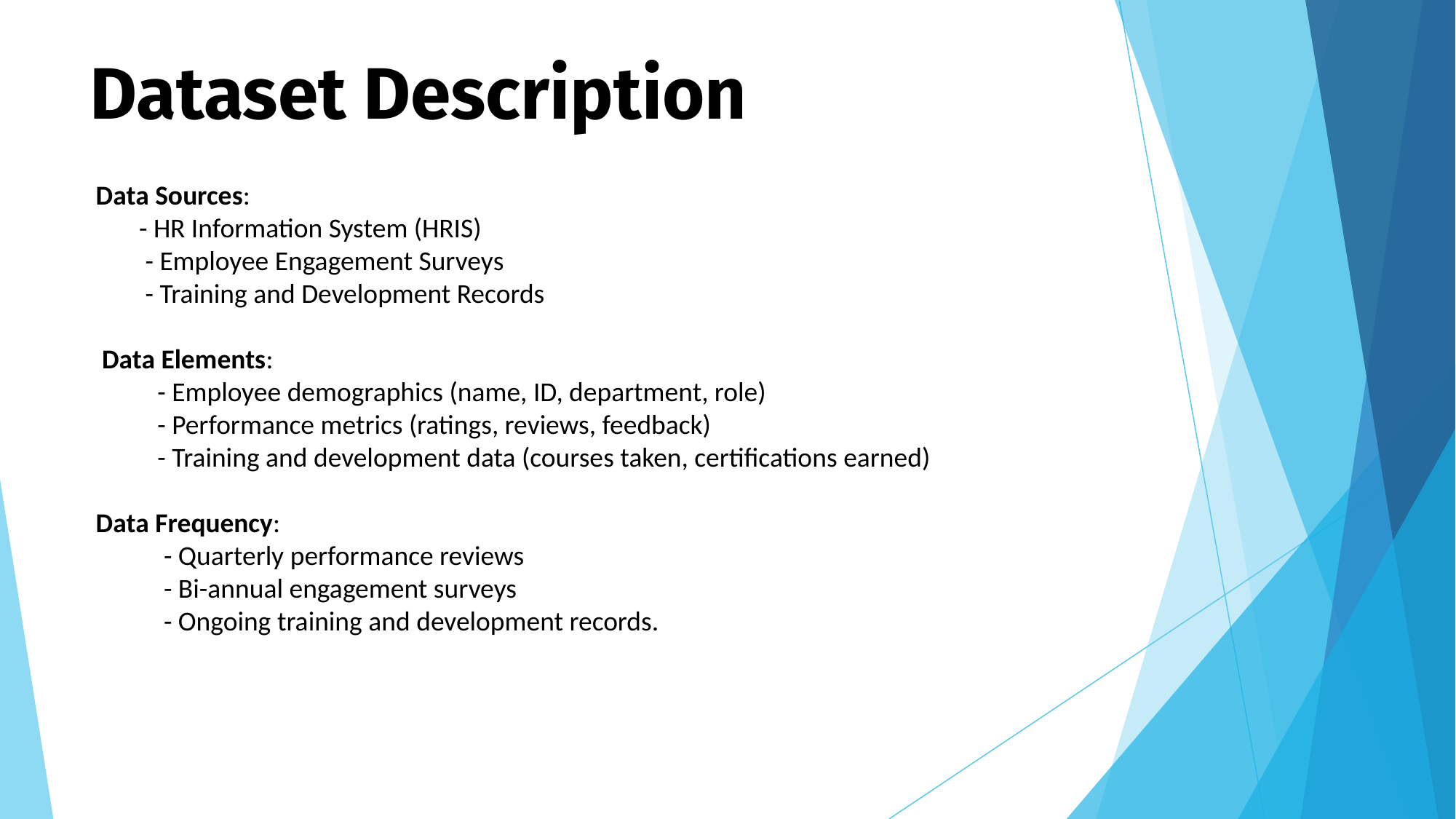

# Dataset Description
 Data Sources:
        - HR Information System (HRIS)
         - Employee Engagement Surveys
         - Training and Development Records

  Data Elements:
           - Employee demographics (name, ID, department, role)
           - Performance metrics (ratings, reviews, feedback)
           - Training and development data (courses taken, certifications earned)

 Data Frequency:
            - Quarterly performance reviews
            - Bi-annual engagement surveys
            - Ongoing training and development records.